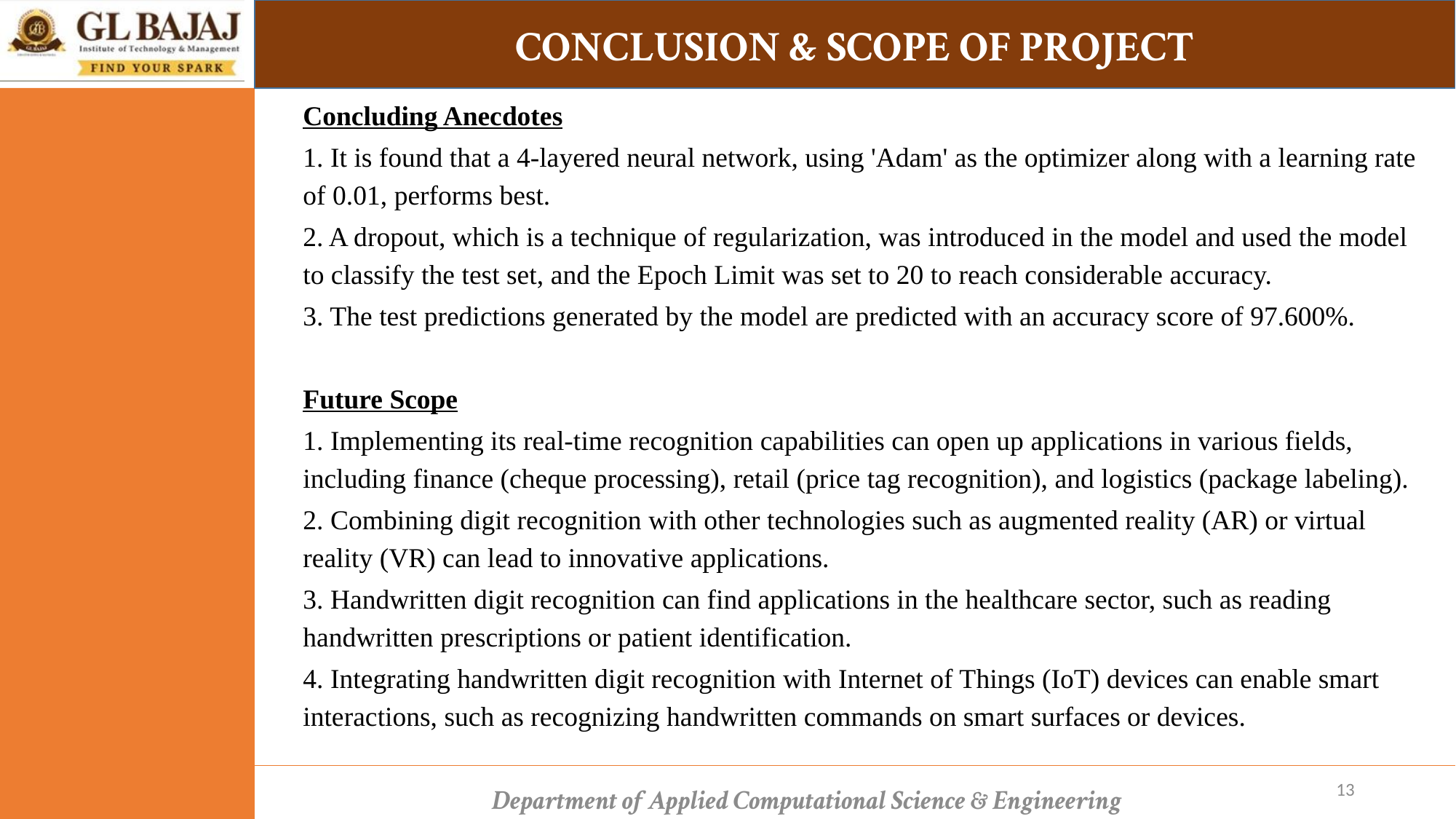

CONCLUSION & SCOPE OF PROJECT

Concluding Anecdotes
1. It is found that a 4-layered neural network, using 'Adam' as the optimizer along with a learning rate of 0.01, performs best.
2. A dropout, which is a technique of regularization, was introduced in the model and used the model to classify the test set, and the Epoch Limit was set to 20 to reach considerable accuracy.
3. The test predictions generated by the model are predicted with an accuracy score of 97.600%.

Future Scope
1. Implementing its real-time recognition capabilities can open up applications in various fields, including finance (cheque processing), retail (price tag recognition), and logistics (package labeling).
2. Combining digit recognition with other technologies such as augmented reality (AR) or virtual reality (VR) can lead to innovative applications.
3. Handwritten digit recognition can find applications in the healthcare sector, such as reading handwritten prescriptions or patient identification.
4. Integrating handwritten digit recognition with Internet of Things (IoT) devices can enable smart interactions, such as recognizing handwritten commands on smart surfaces or devices.

13
Department of Applied Computational Science & Engineering